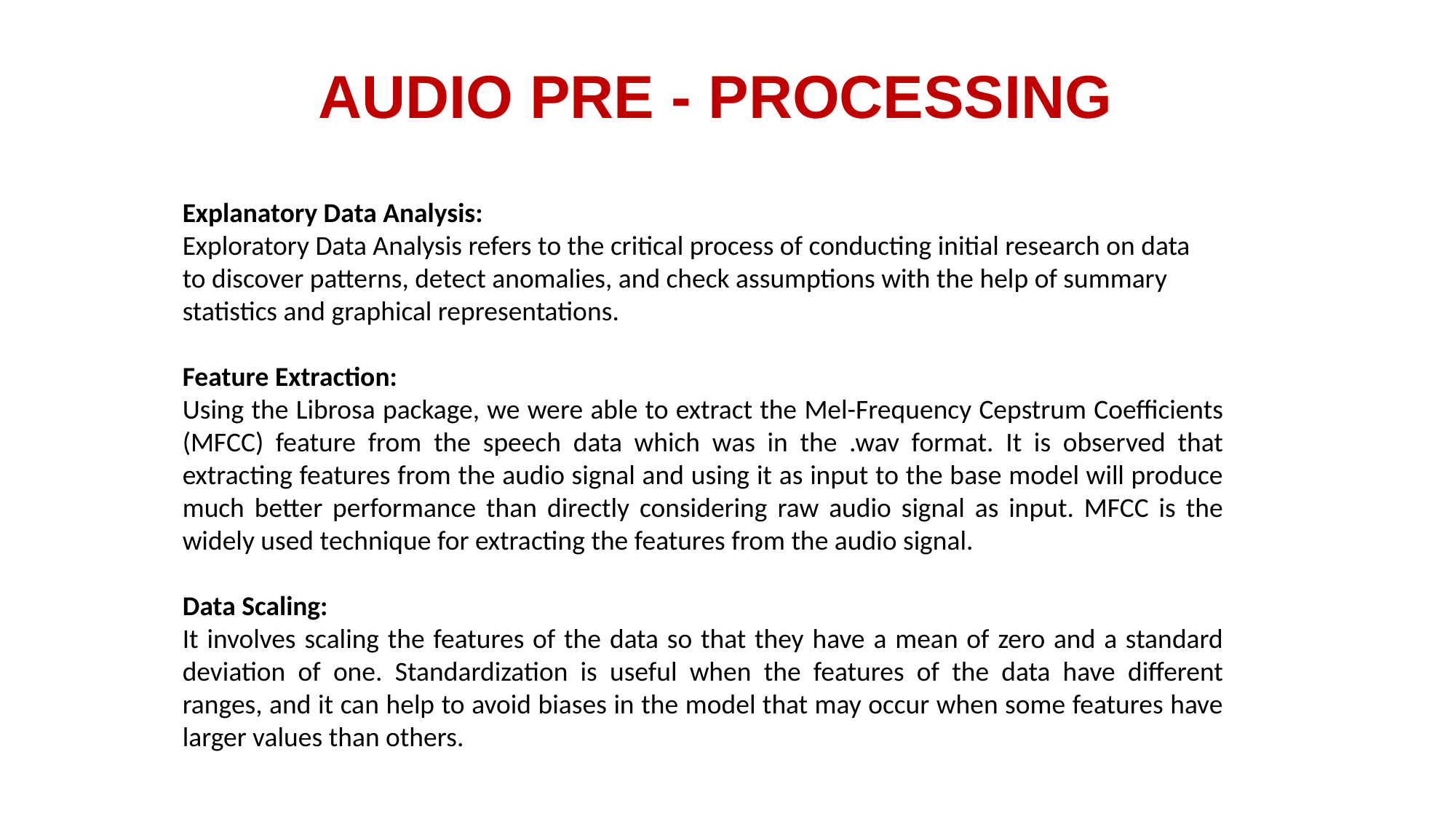

AUDIO PRE - PROCESSING
Explanatory Data Analysis:
Exploratory Data Analysis refers to the critical process of conducting initial research on data
to discover patterns, detect anomalies, and check assumptions with the help of summary
statistics and graphical representations.

Feature Extraction:
Using the Librosa package, we were able to extract the Mel-Frequency Cepstrum Coefficients (MFCC) feature from the speech data which was in the .wav format. It is observed that extracting features from the audio signal and using it as input to the base model will produce much better performance than directly considering raw audio signal as input. MFCC is the widely used technique for extracting the features from the audio signal.

Data Scaling:
It involves scaling the features of the data so that they have a mean of zero and a standard deviation of one. Standardization is useful when the features of the data have different ranges, and it can help to avoid biases in the model that may occur when some features have larger values than others.